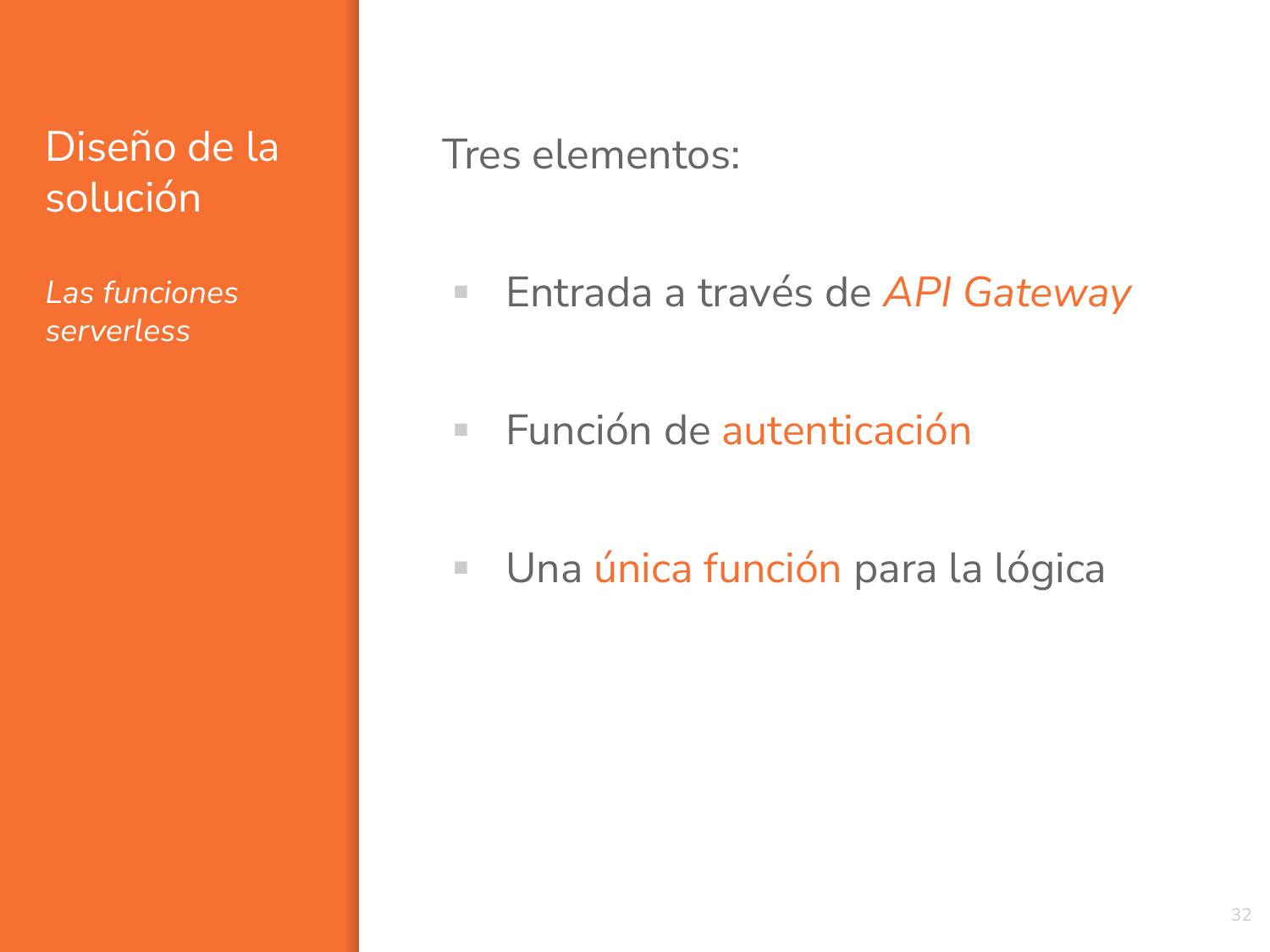

# Diseño de la solución

Las funciones serverless
Tres elementos:

Entrada a través de API Gateway

Función de autenticación

Una única función para la lógica
32